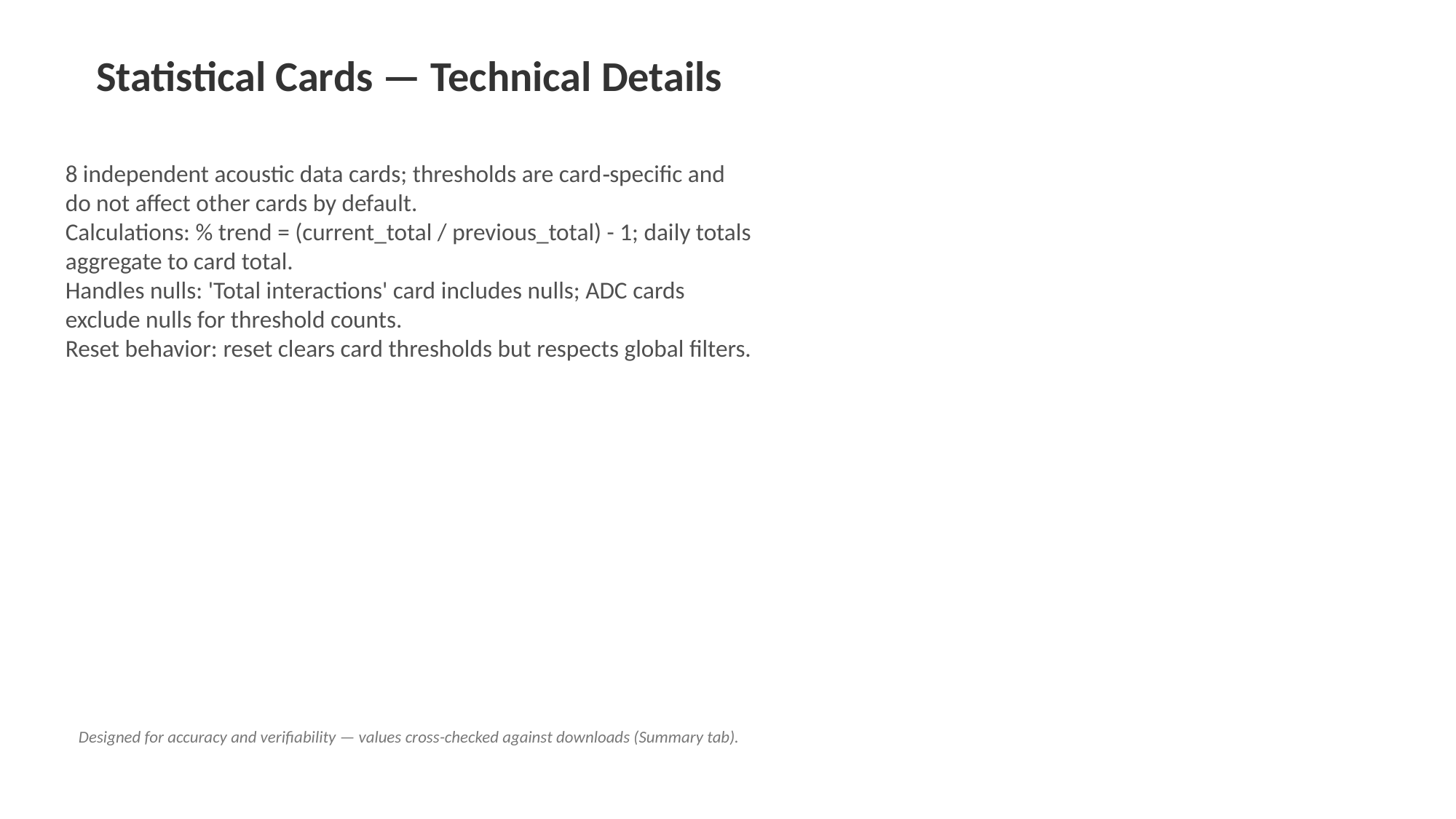

#
Statistical Cards — Technical Details
8 independent acoustic data cards; thresholds are card‑specific and do not affect other cards by default.
Calculations: % trend = (current_total / previous_total) - 1; daily totals aggregate to card total.
Handles nulls: 'Total interactions' card includes nulls; ADC cards exclude nulls for threshold counts.
Reset behavior: reset clears card thresholds but respects global filters.
Designed for accuracy and verifiability — values cross-checked against downloads (Summary tab).